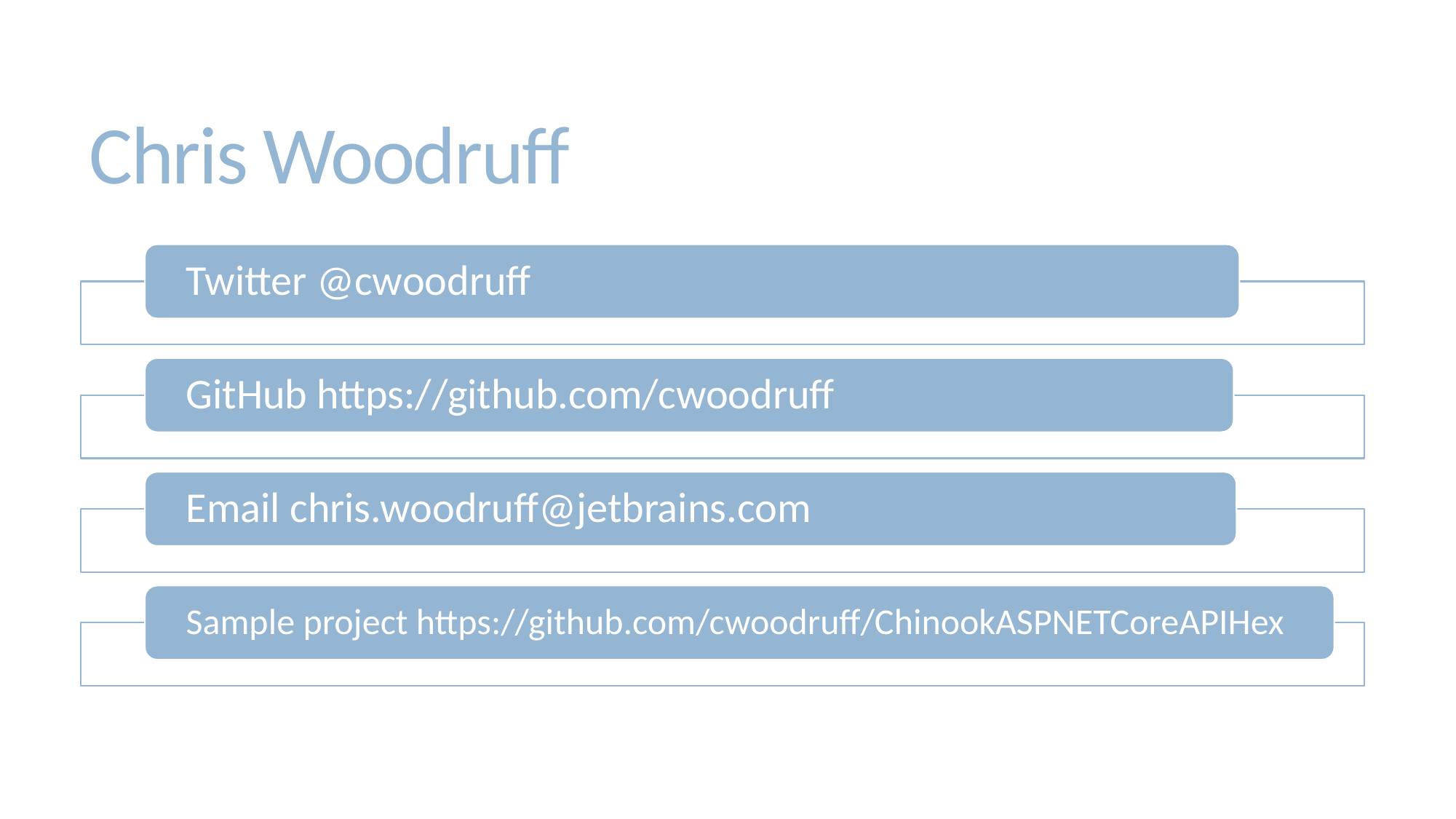

# Chris Woodruff
Twitter @cwoodruff
GitHub https://github.com/cwoodruff
Email chris.woodruff@jetbrains.com
Sample project https://github.com/cwoodruff/ChinookASPNETCoreAPIHex